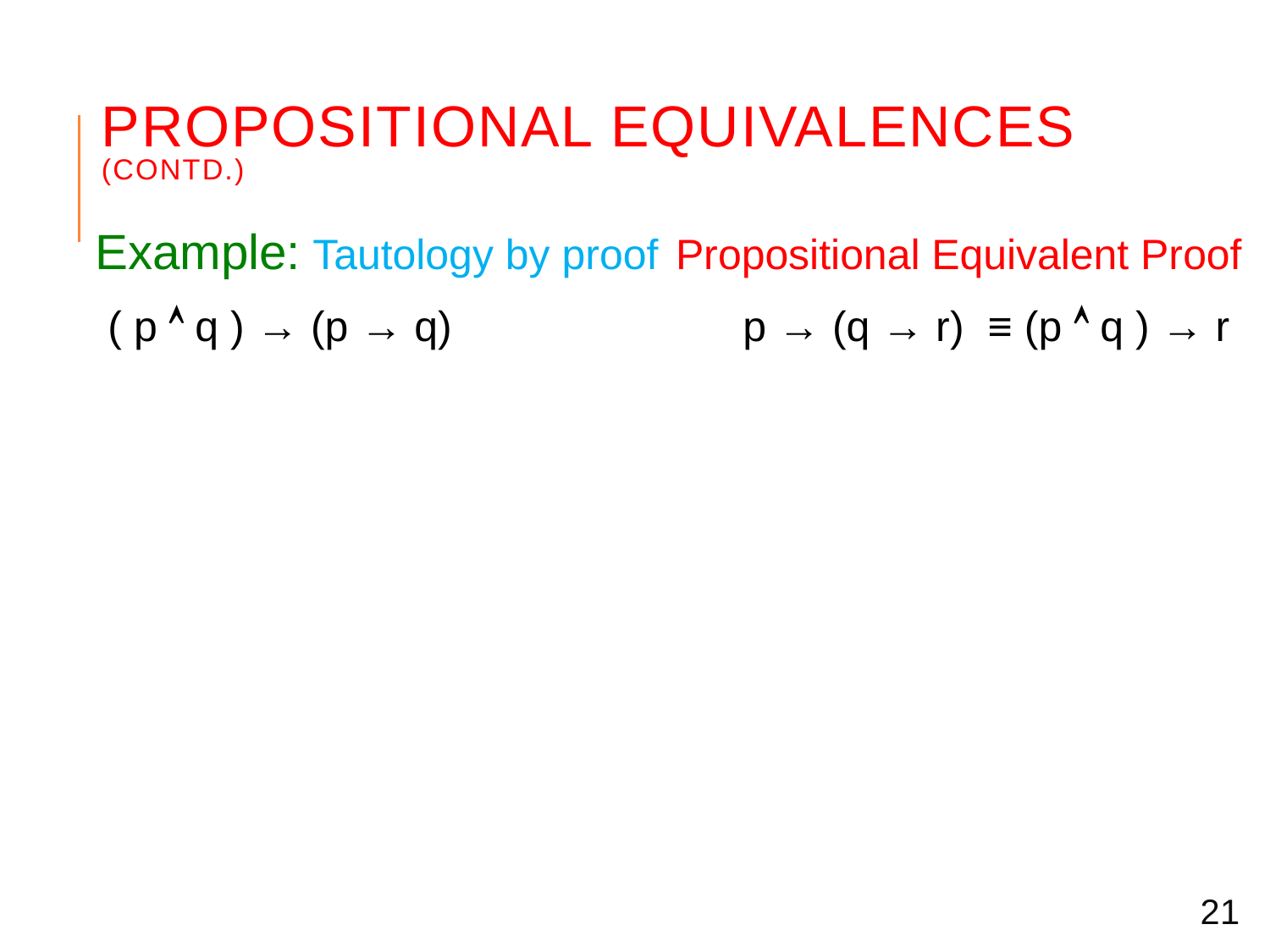

# Propositional Equivalences (contd.)
Example: Tautology by proof
( p ∧ q ) → (p → q) 			p → (q → r)  ≡ (p ∧ q ) → r

Propositional Equivalent Proof
21